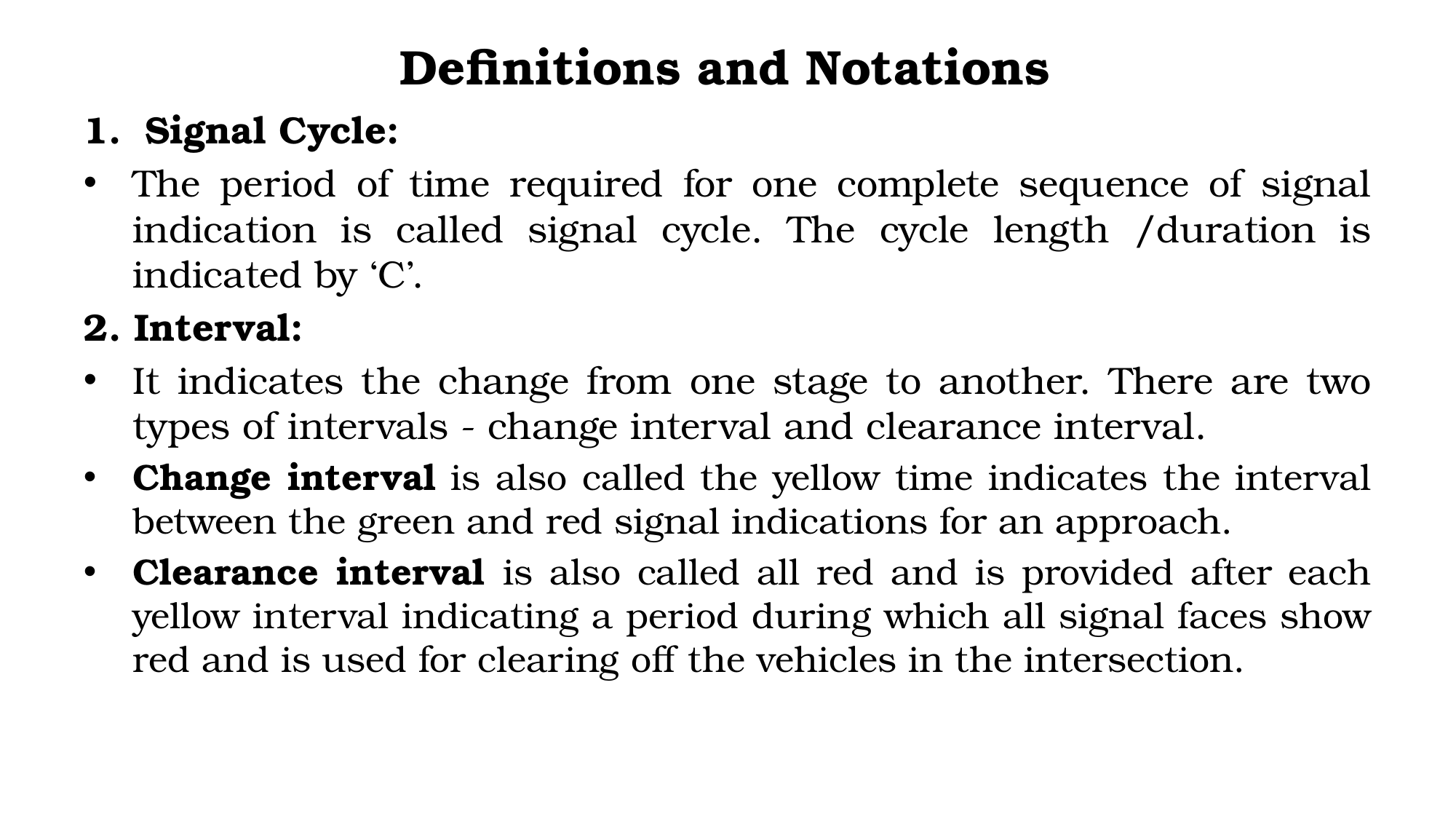

# Definitions and Notations
Signal Cycle:
The period of time required for one complete sequence of signal indication is called signal cycle. The cycle length /duration is indicated by ‘C’.
2. Interval:
It indicates the change from one stage to another. There are two types of intervals - change interval and clearance interval.
Change interval is also called the yellow time indicates the interval between the green and red signal indications for an approach.
Clearance interval is also called all red and is provided after each yellow interval indicating a period during which all signal faces show red and is used for clearing off the vehicles in the intersection.